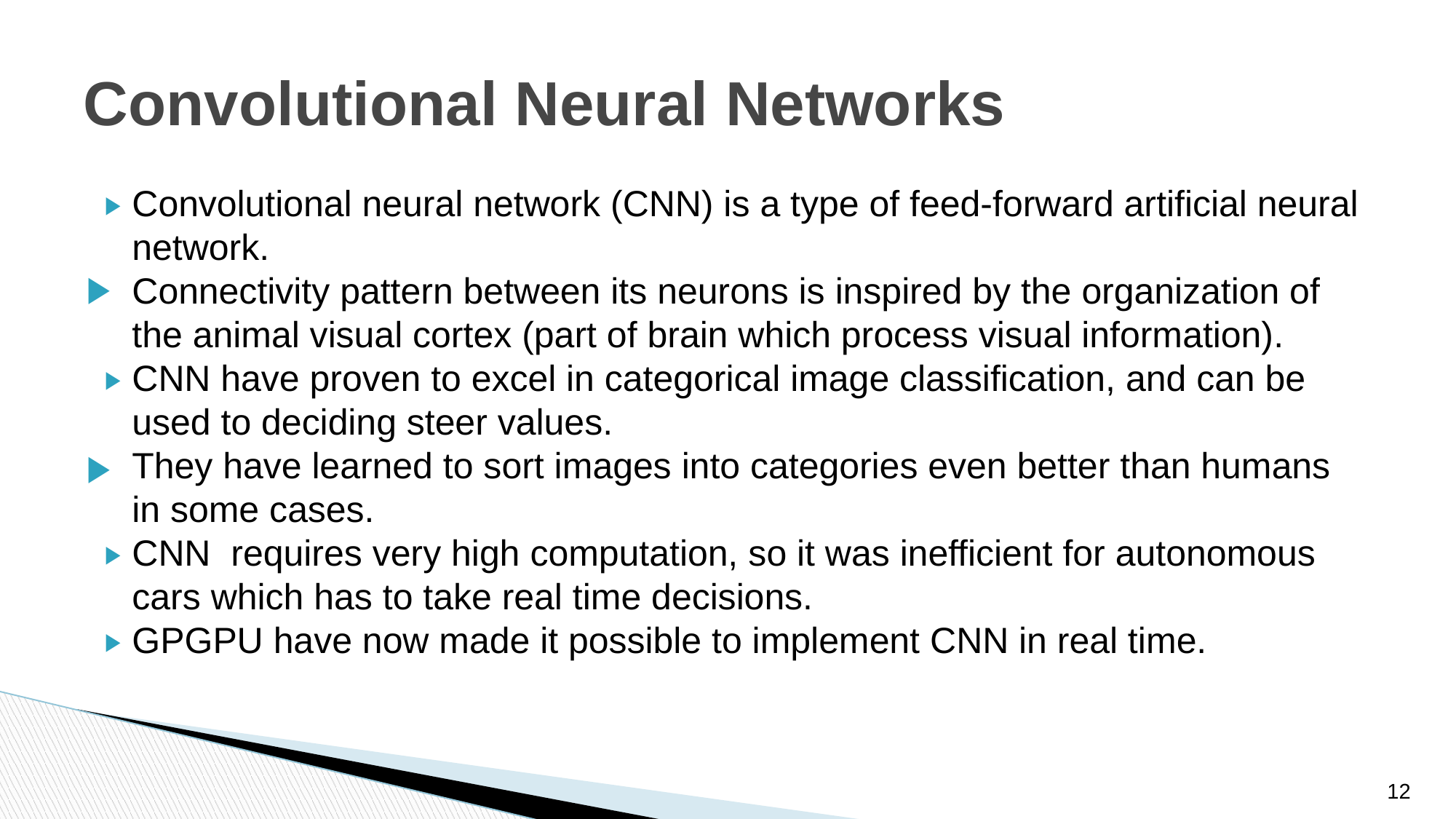

# Convolutional Neural Networks
Convolutional neural network (CNN) is a type of feed-forward artificial neural network.
Connectivity pattern between its neurons is inspired by the organization of the animal visual cortex (part of brain which process visual information).
CNN have proven to excel in categorical image classification, and can be used to deciding steer values.
They have learned to sort images into categories even better than humans in some cases.
CNN  requires very high computation, so it was inefficient for autonomous cars which has to take real time decisions.
GPGPU have now made it possible to implement CNN in real time.
12